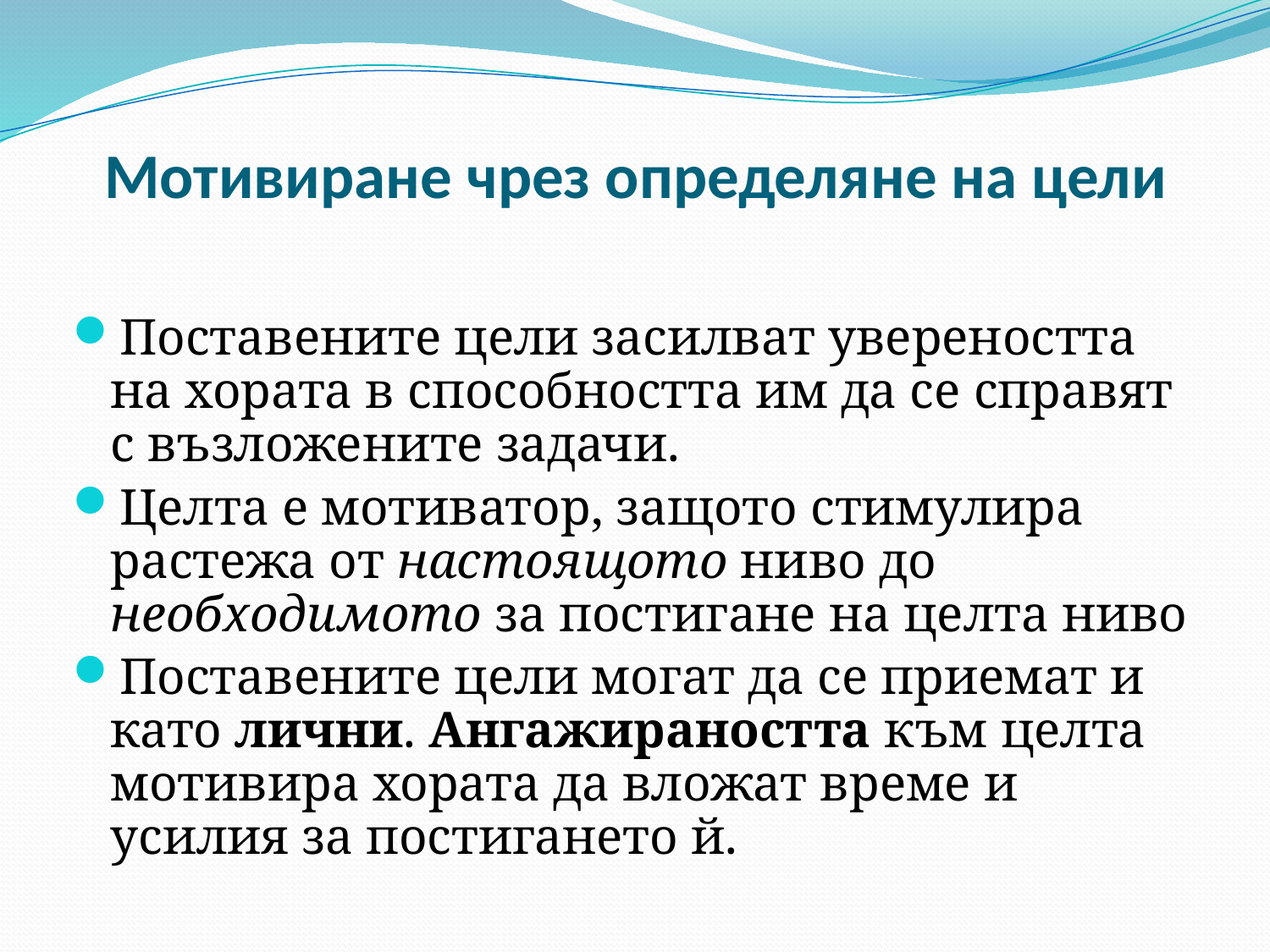

# Мотивиране чрез определяне на цели
Поставените цели засилват увереността на хората в способността им да се справят с възложените задачи.
Целта е мотиватор, защото стимулира растежа от настоящото ниво до необходимото за постигане на целта ниво
Поставените цели могат да се приемат и като лични. Ангажираността към целта мотивира хората да вложат време и усилия за постигането й.